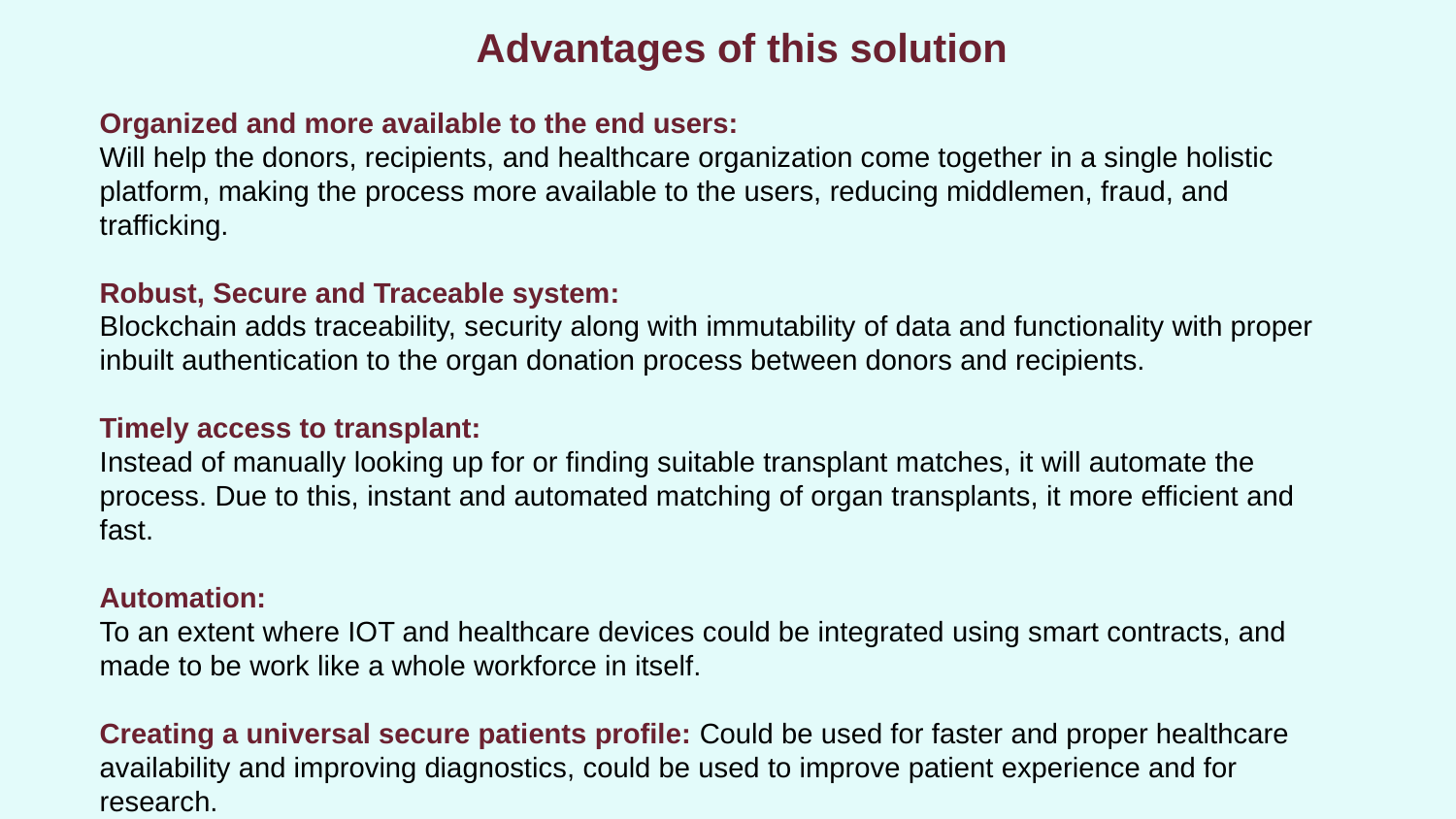

Advantages of this solution
Organized and more available to the end users:
Will help the donors, recipients, and healthcare organization come together in a single holistic platform, making the process more available to the users, reducing middlemen, fraud, and trafficking.

Robust, Secure and Traceable system:
Blockchain adds traceability, security along with immutability of data and functionality with proper inbuilt authentication to the organ donation process between donors and recipients.

Timely access to transplant:
Instead of manually looking up for or finding suitable transplant matches, it will automate the process. Due to this, instant and automated matching of organ transplants, it more efficient and fast.

Automation:
To an extent where IOT and healthcare devices could be integrated using smart contracts, and made to be work like a whole workforce in itself.

Creating a universal secure patients profile: Could be used for faster and proper healthcare availability and improving diagnostics, could be used to improve patient experience and for research.